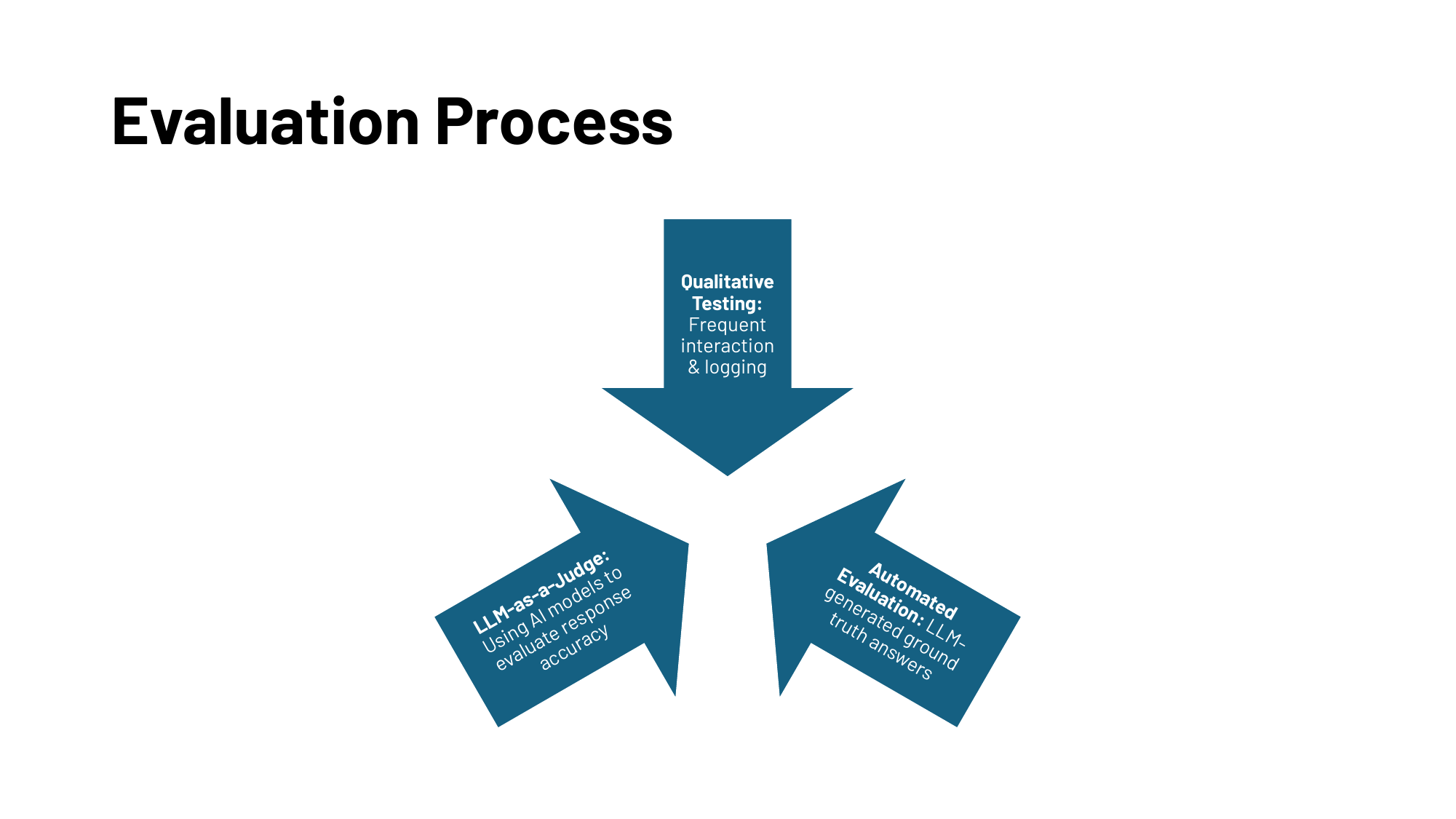

# Evaluation Process
Qualitative Testing: Frequent interaction & logging
Automated Evaluation: LLM-generated ground truth answers
LLM-as-a-Judge: Using AI models to evaluate response accuracy